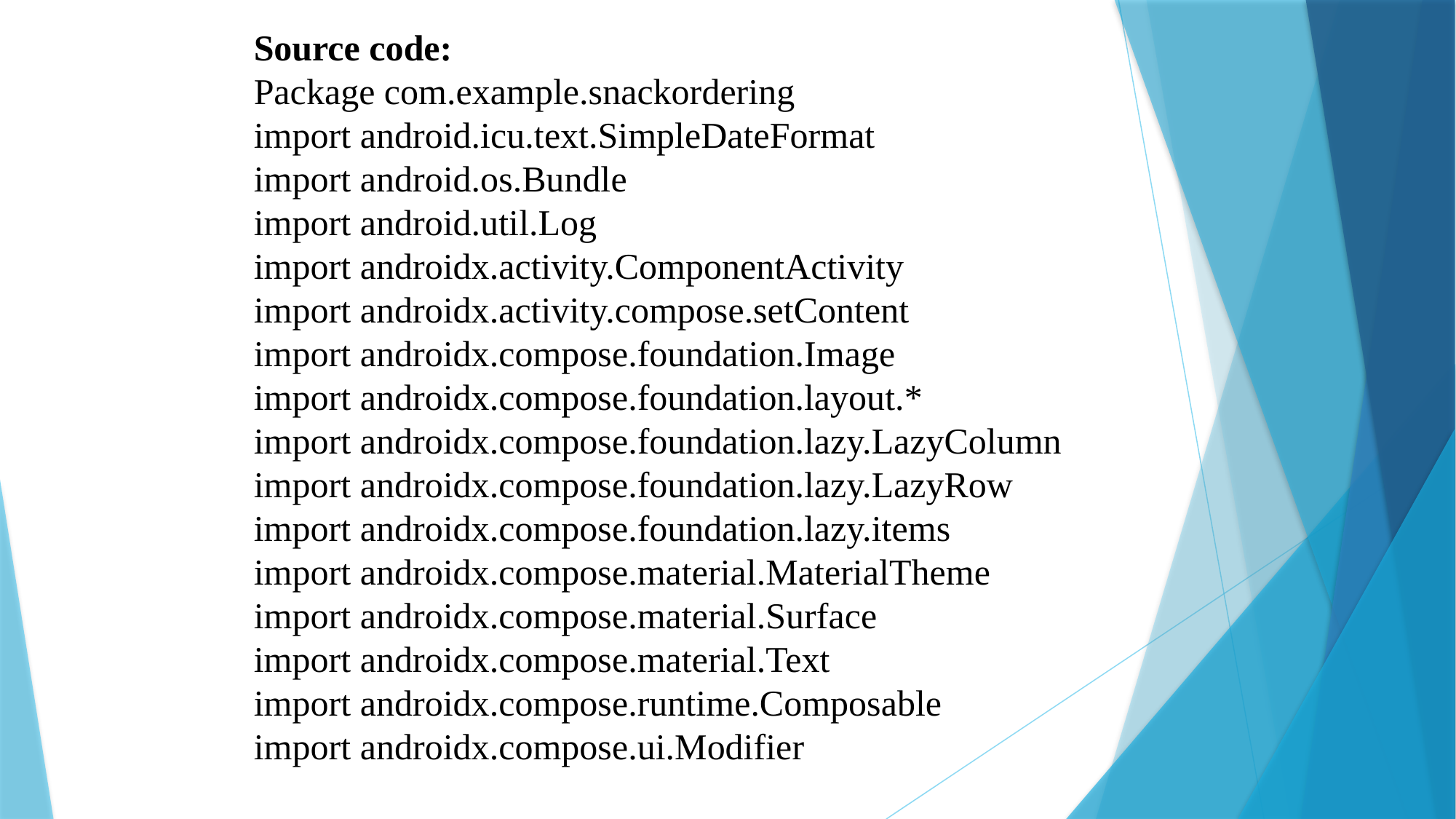

Source code:
Package com.example.snackordering
import android.icu.text.SimpleDateFormat
import android.os.Bundle
import android.util.Log
import androidx.activity.ComponentActivity
import androidx.activity.compose.setContent
import androidx.compose.foundation.Image
import androidx.compose.foundation.layout.*
import androidx.compose.foundation.lazy.LazyColumn
import androidx.compose.foundation.lazy.LazyRow
import androidx.compose.foundation.lazy.items
import androidx.compose.material.MaterialTheme
import androidx.compose.material.Surface
import androidx.compose.material.Text
import androidx.compose.runtime.Composable
import androidx.compose.ui.Modifier